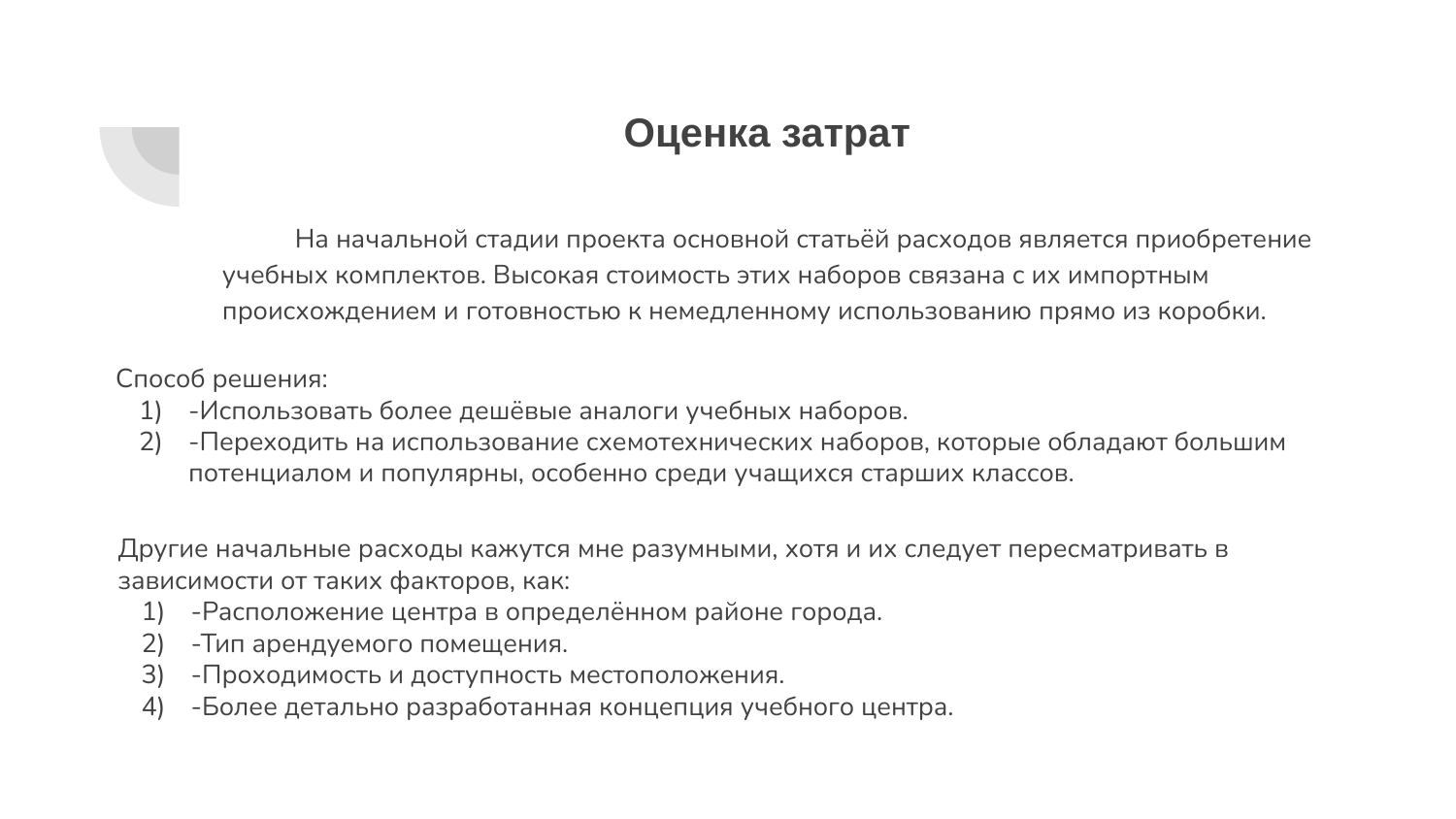

# Оценка затрат
На начальной стадии проекта основной статьёй расходов является приобретение учебных комплектов. Высокая стоимость этих наборов связана с их импортным происхождением и готовностью к немедленному использованию прямо из коробки.
Способ решения:
-Использовать более дешёвые аналоги учебных наборов.
-Переходить на использование схемотехнических наборов, которые обладают большим потенциалом и популярны, особенно среди учащихся старших классов.
Другие начальные расходы кажутся мне разумными, хотя и их следует пересматривать в зависимости от таких факторов, как:
-Расположение центра в определённом районе города.
-Тип арендуемого помещения.
-Проходимость и доступность местоположения.
-Более детально разработанная концепция учебного центра.